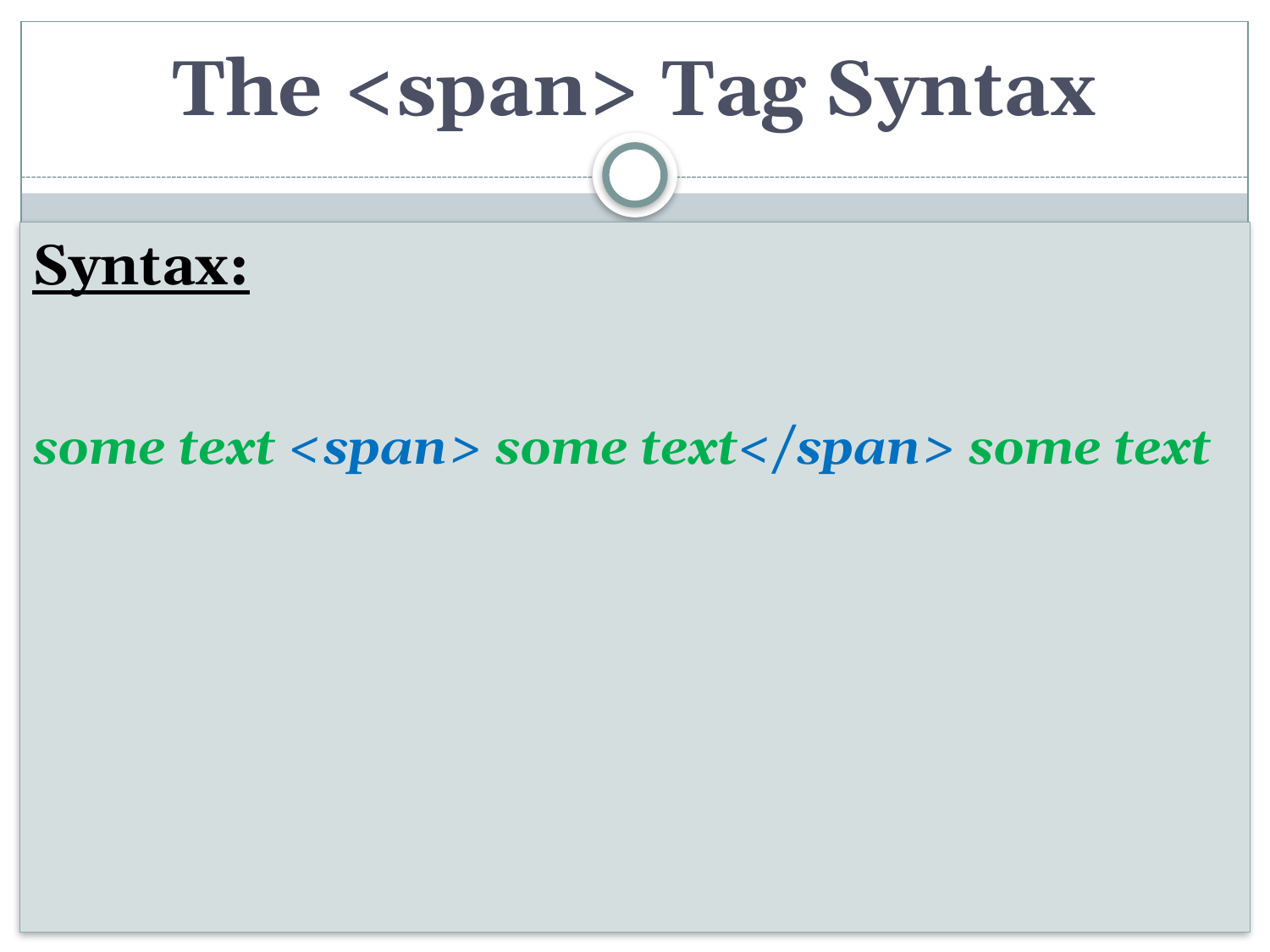

# The <span> Tag Syntax
Syntax:

some text <span> some text</span> some text